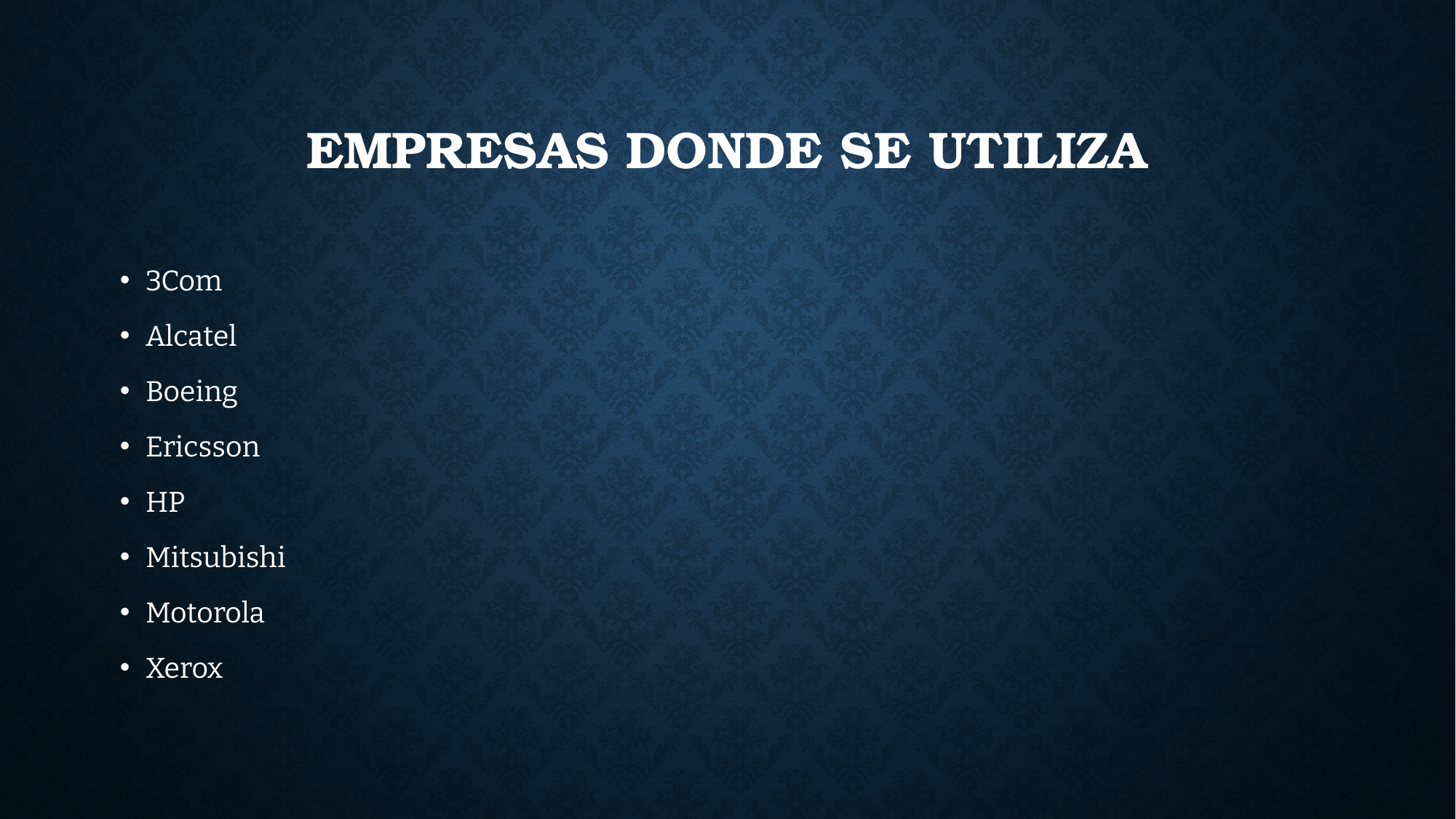

# Empresas donde se utiliza
3Com
Alcatel
Boeing
Ericsson
HP
Mitsubishi
Motorola
Xerox